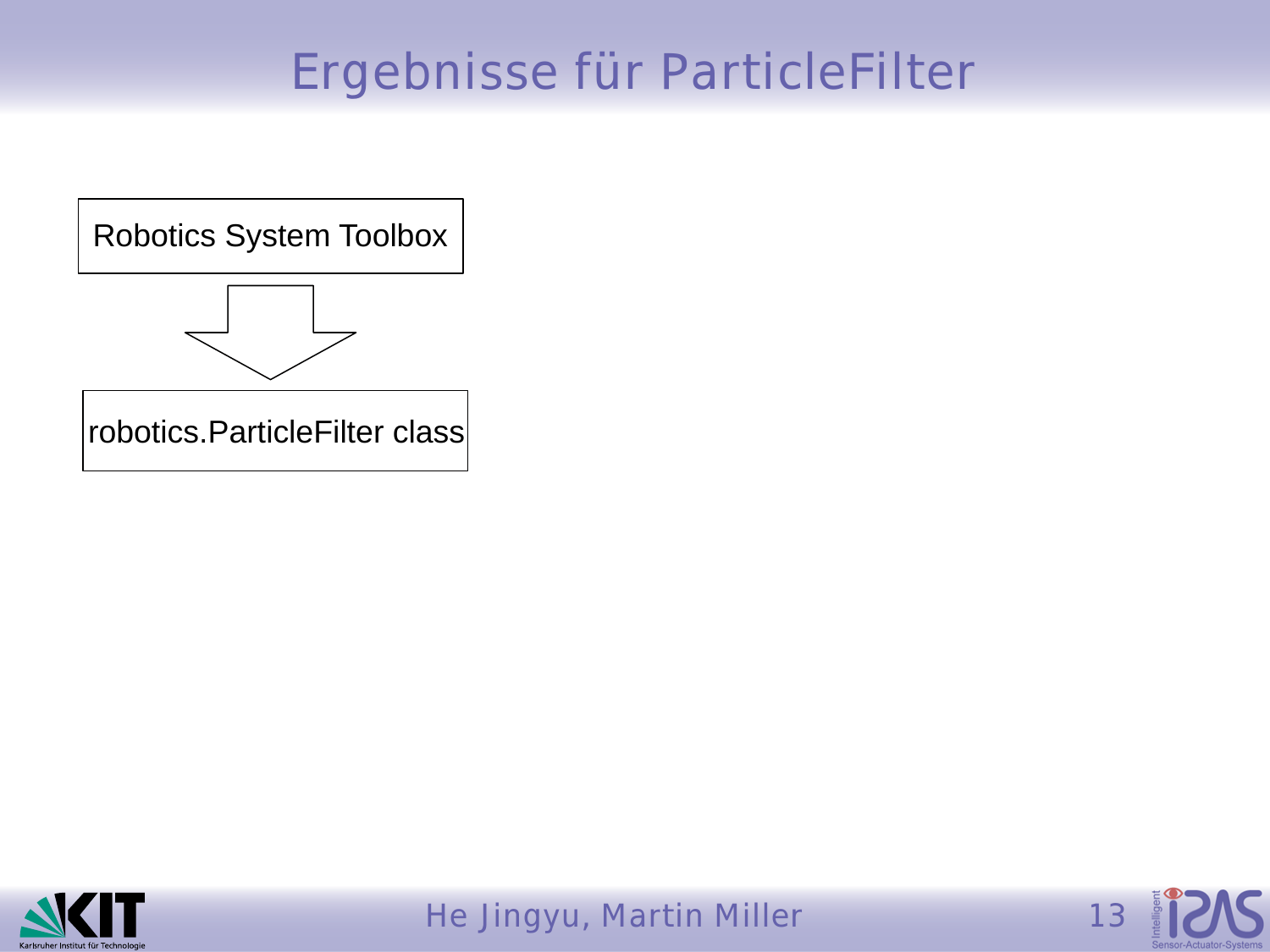

# Ergebnisse für ParticleFilter

Robotics System Toolbox

robotics.ParticleFilter class

13